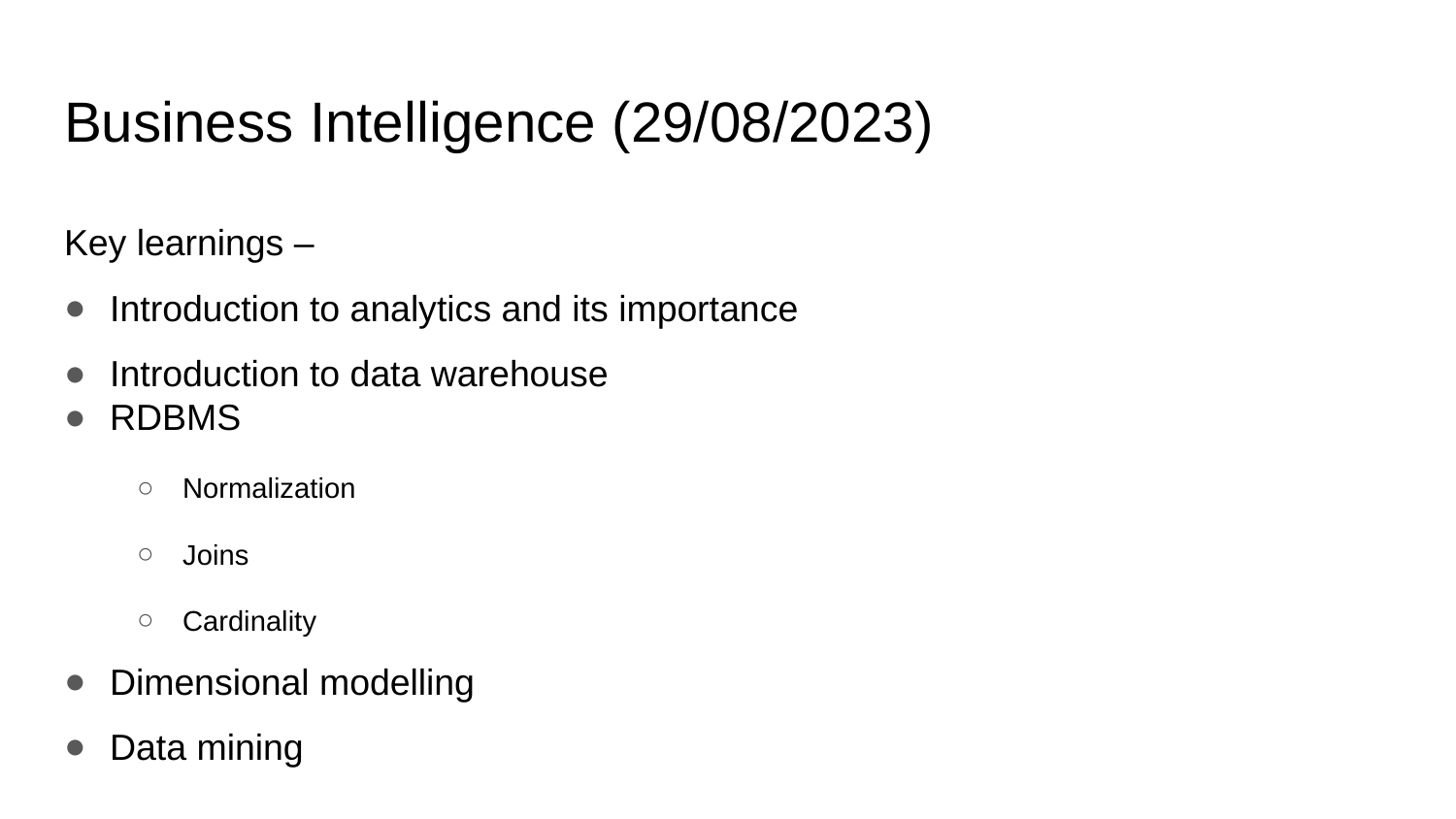

# Business Intelligence (29/08/2023)
Key learnings –
Introduction to analytics and its importance
Introduction to data warehouse
RDBMS
Normalization
Joins
Cardinality
Dimensional modelling
Data mining